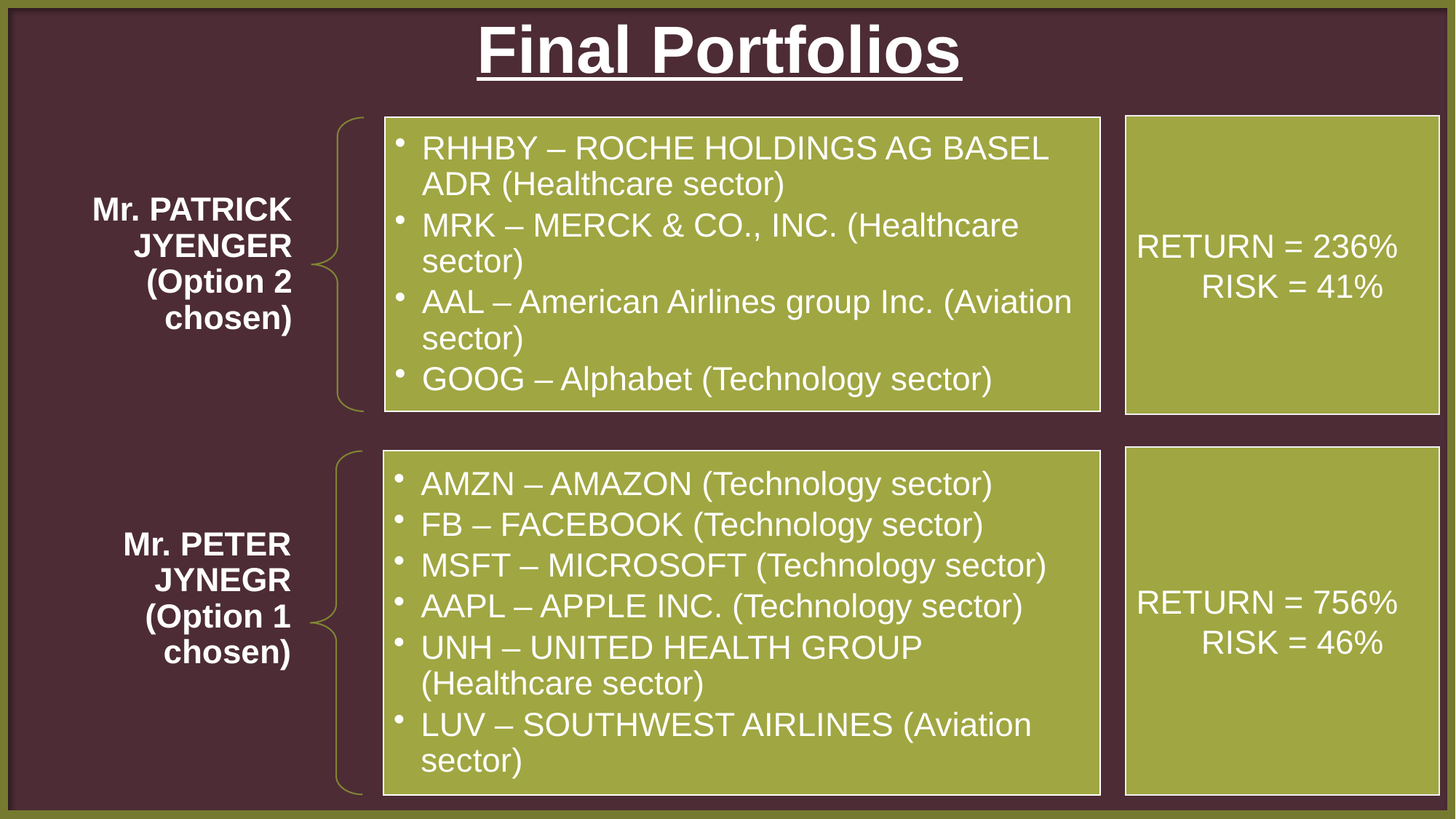

Final Portfolios
Mr. PATRICK JYENGER (Option 2 chosen)
RHHBY – ROCHE HOLDINGS AG BASEL ADR (Healthcare sector)
MRK – MERCK & CO., INC. (Healthcare sector)
AAL – American Airlines group Inc. (Aviation sector)
GOOG – Alphabet (Technology sector)
RETURN = 236%
       RISK = 41%
Mr. PETER JYNEGR (Option 1 chosen)

AMZN – AMAZON (Technology sector)
FB – FACEBOOK (Technology sector)
MSFT – MICROSOFT (Technology sector)
AAPL – APPLE INC. (Technology sector)
UNH – UNITED HEALTH GROUP (Healthcare sector)
LUV – SOUTHWEST AIRLINES (Aviation sector)
RETURN = 756%
       RISK = 46%